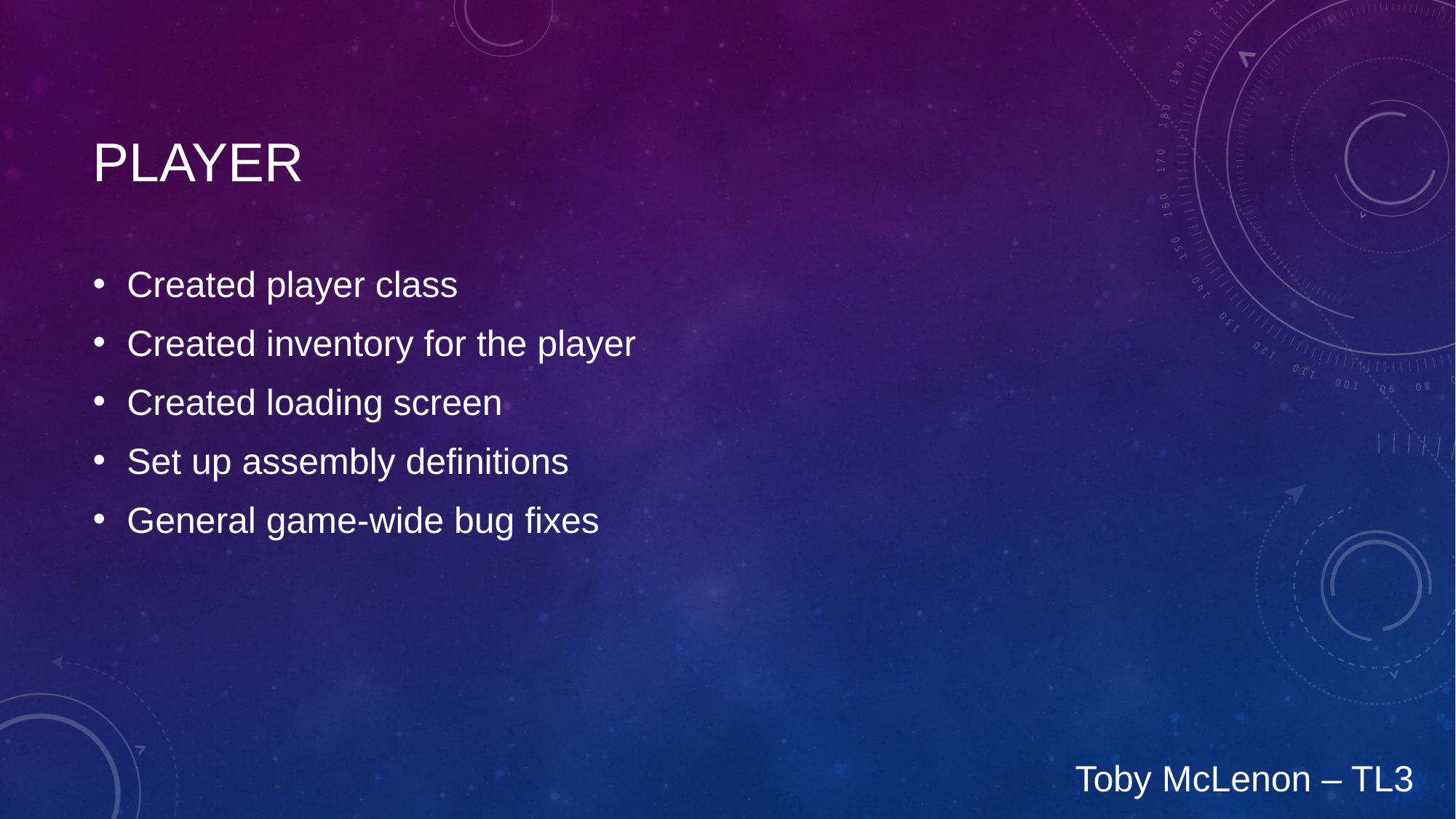

# Player
Created player class
Created inventory for the player
Created loading screen
Set up assembly definitions
General game-wide bug fixes
Toby McLenon – TL3